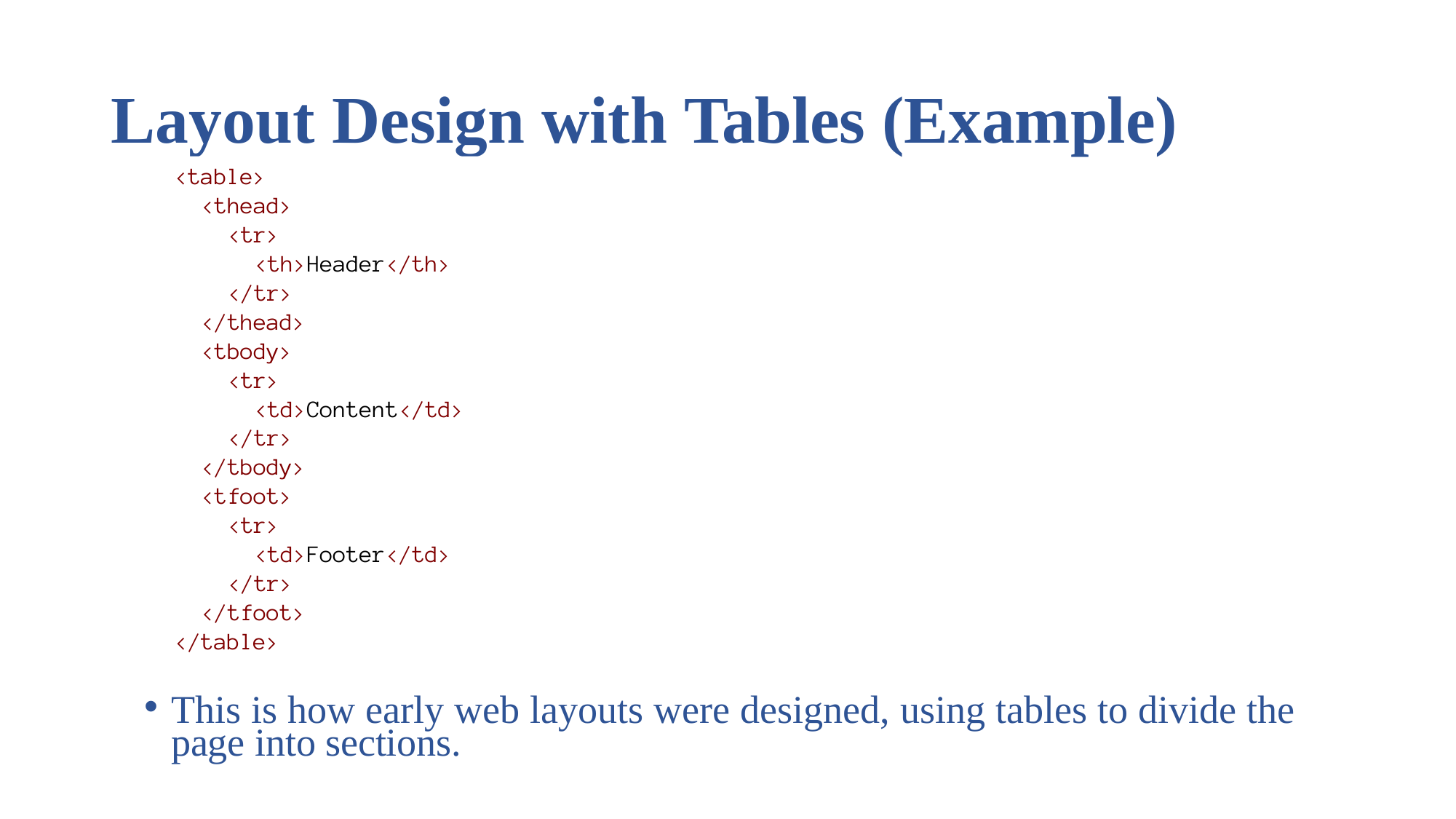

# Layout Design with Tables (Example)

<table>
<thead>
<tr>
<th>Header</th>
</tr>
</thead>
<tbody>
<tr>
<td>Content</td>
</tr>
</tbody>
<tfoot>
<tr>
<td>Footer</td>
</tr>
</tfoot>
</table>
•	html
•	Copy code
•	<table>
•	<tr>
•	<td>Header</td>
•	</tr>
•	<tr>
•	<td>Main Content</td>
•	</tr>
•	<tr>
•	<td>Footer</td>
•	</tr>
•	</table>
This is how early web layouts were designed, using tables to divide the page into sections.